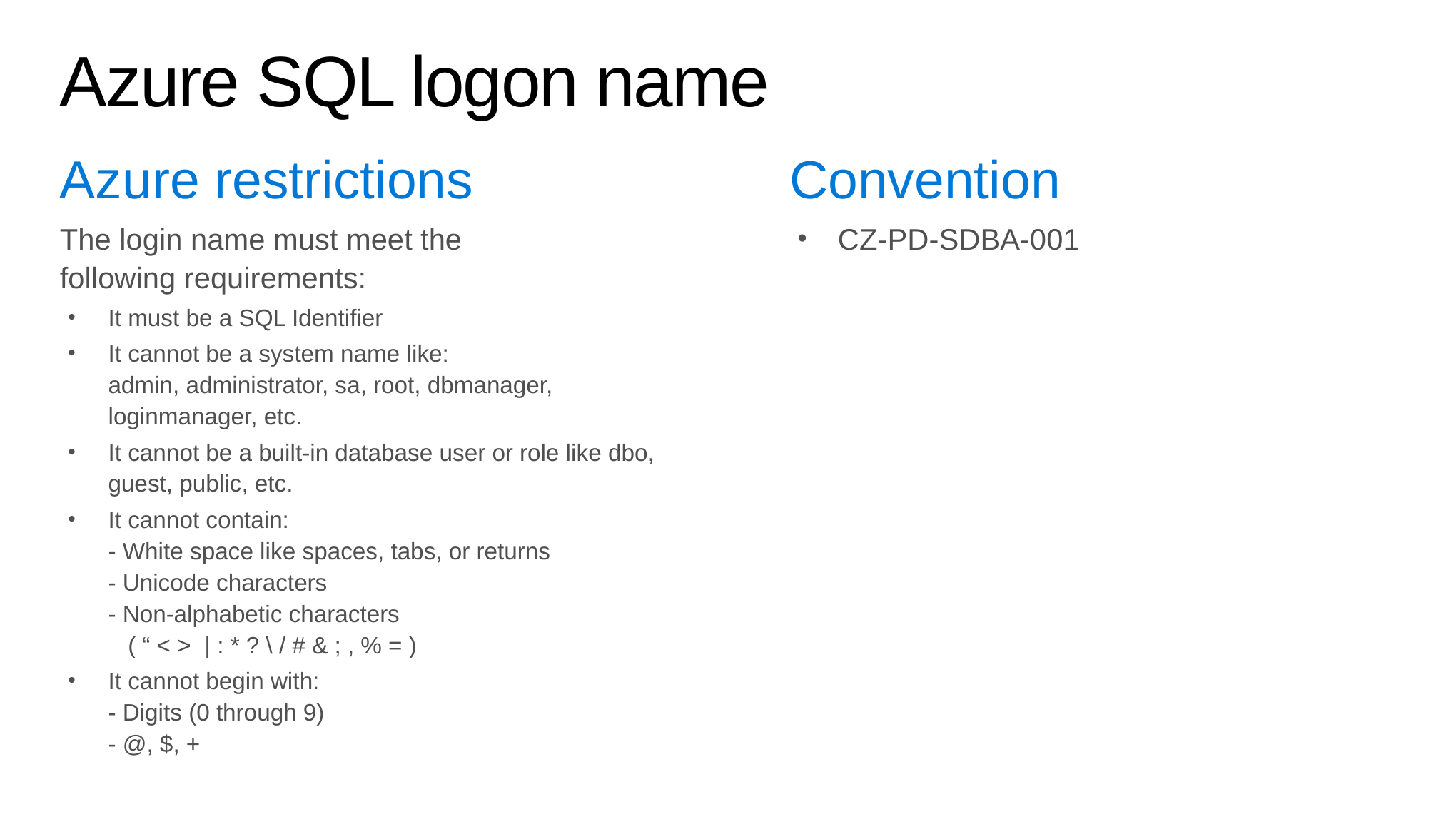

# Azure SQL logon name
Azure restrictions
The login name must meet the                      following requirements:
It must be a SQL Identifier
It cannot be a system name like:
admin, administrator, sa, root, dbmanager, loginmanager, etc.
It cannot be a built-in database user or role like dbo, guest, public, etc.
It cannot contain:
- White space like spaces, tabs, or returns
- Unicode characters
- Non-alphabetic characters
   ( “ < >  | : * ? \ / # & ; , % = )
It cannot begin with:
- Digits (0 through 9)
- @, $, +

Convention
CZ-PD-SDBA-001